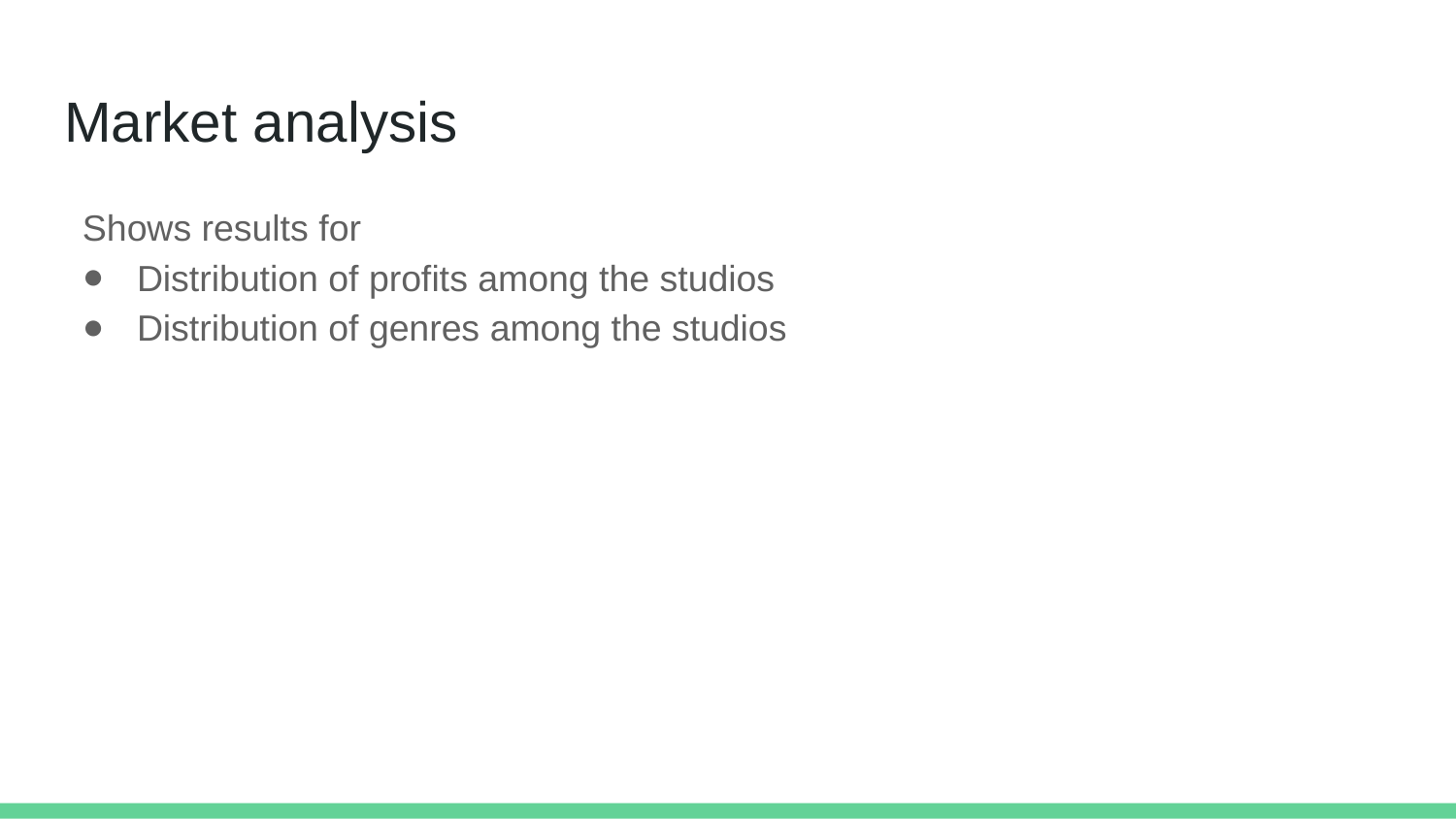

# Market analysis
Shows results for
Distribution of profits among the studios
Distribution of genres among the studios